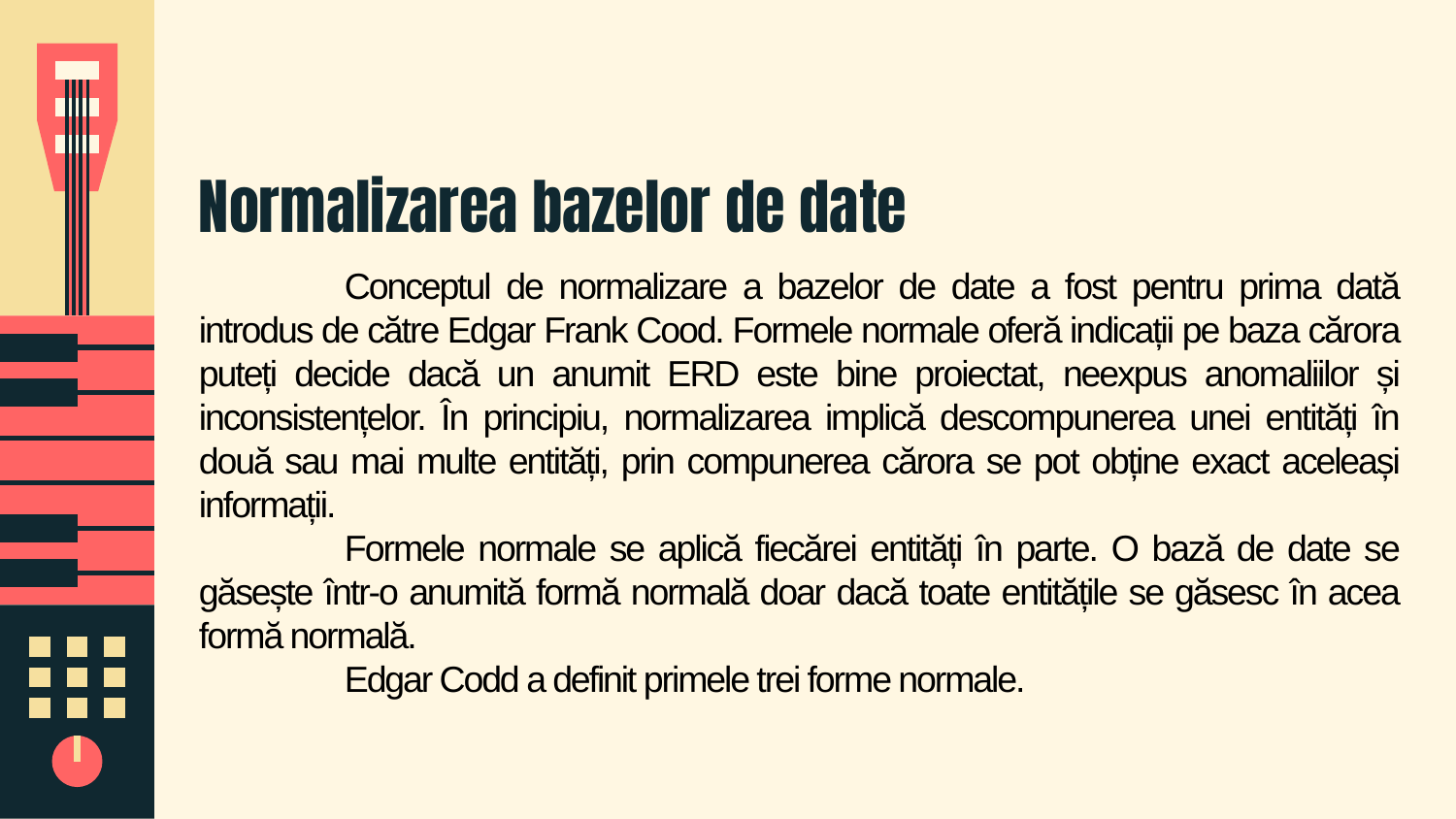

# Normalizarea bazelor de date
	Conceptul de normalizare a bazelor de date a fost pentru prima dată introdus de către Edgar Frank Cood. Formele normale oferă indicații pe baza cărora puteți decide dacă un anumit ERD este bine proiectat, neexpus anomaliilor și inconsistențelor. În principiu, normalizarea implică descompunerea unei entități în două sau mai multe entități, prin compunerea cărora se pot obține exact aceleași informații.
	Formele normale se aplică fiecărei entități în parte. O bază de date se găsește într-o anumită formă normală doar dacă toate entitățile se găsesc în acea formă normală.
	Edgar Codd a definit primele trei forme normale.